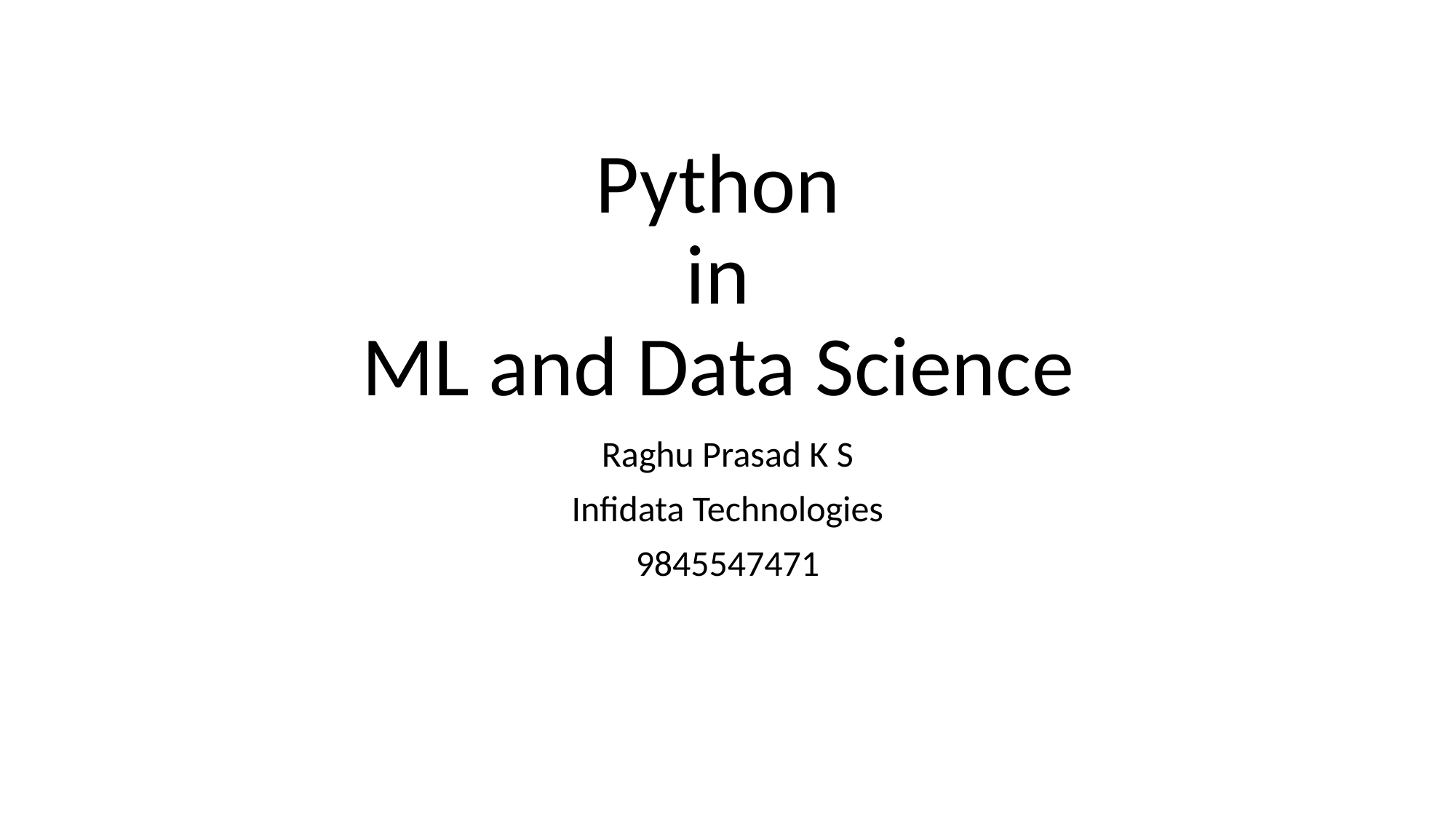

# Python in ML and Data Science
Raghu Prasad K S
Infidata Technologies
9845547471